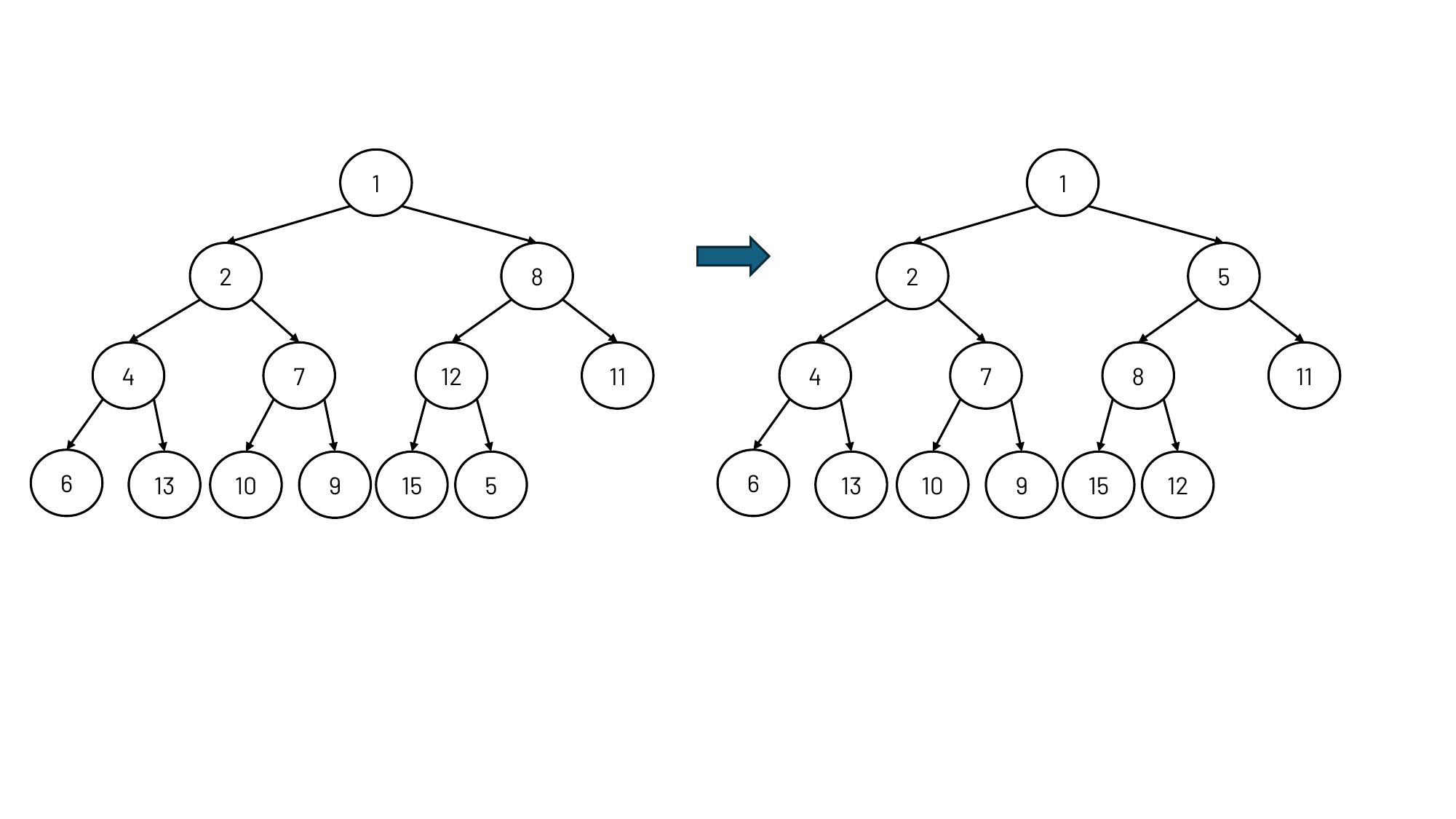

1
1

2
8
2
5
4
7
12
11
4
7
8
11
6
6
13
10
9
15
5
13
10
9
15
12